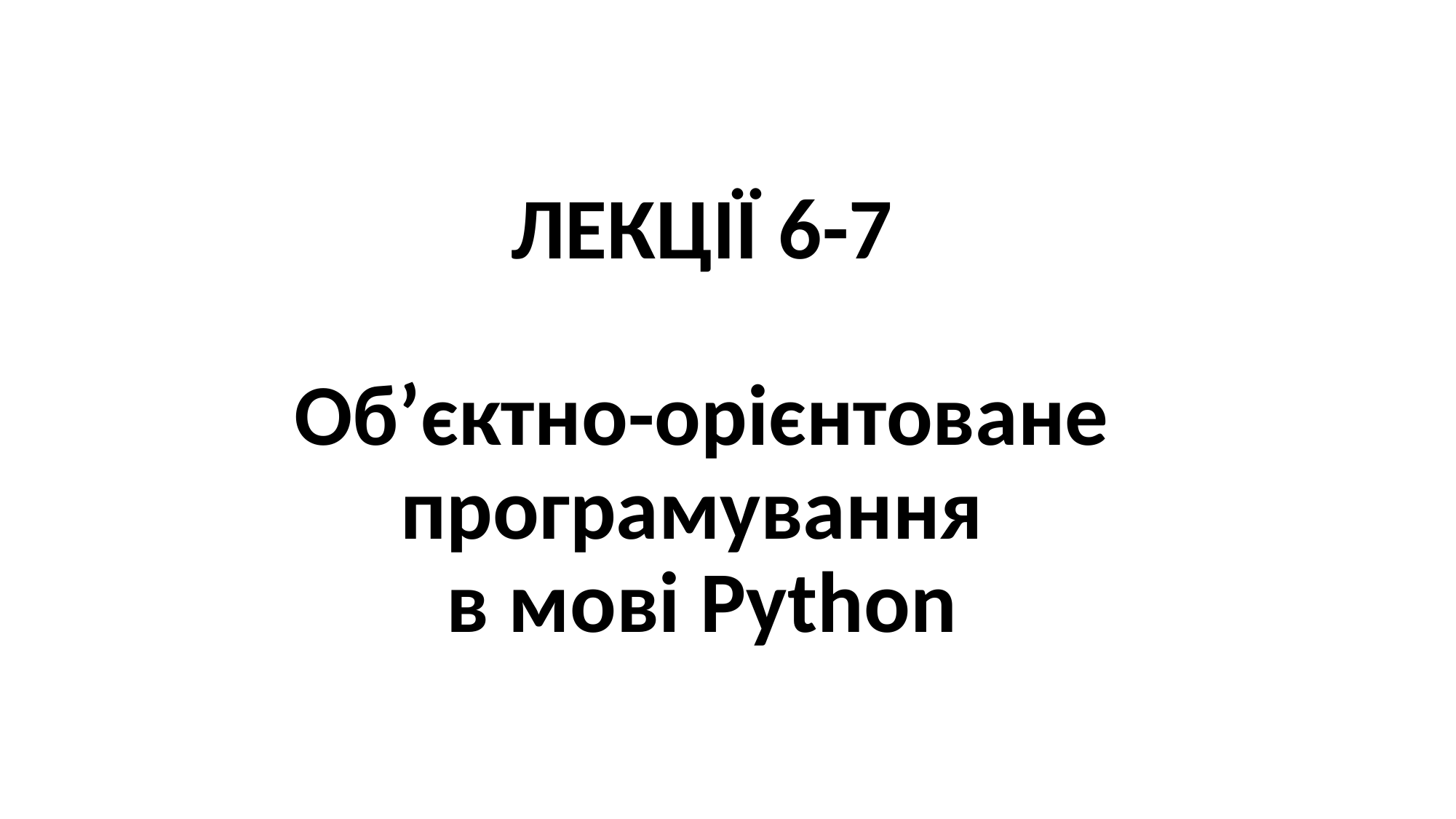

# ЛЕКЦІЇ 6-7 Об’єктно-орієнтоване програмування в мові Python